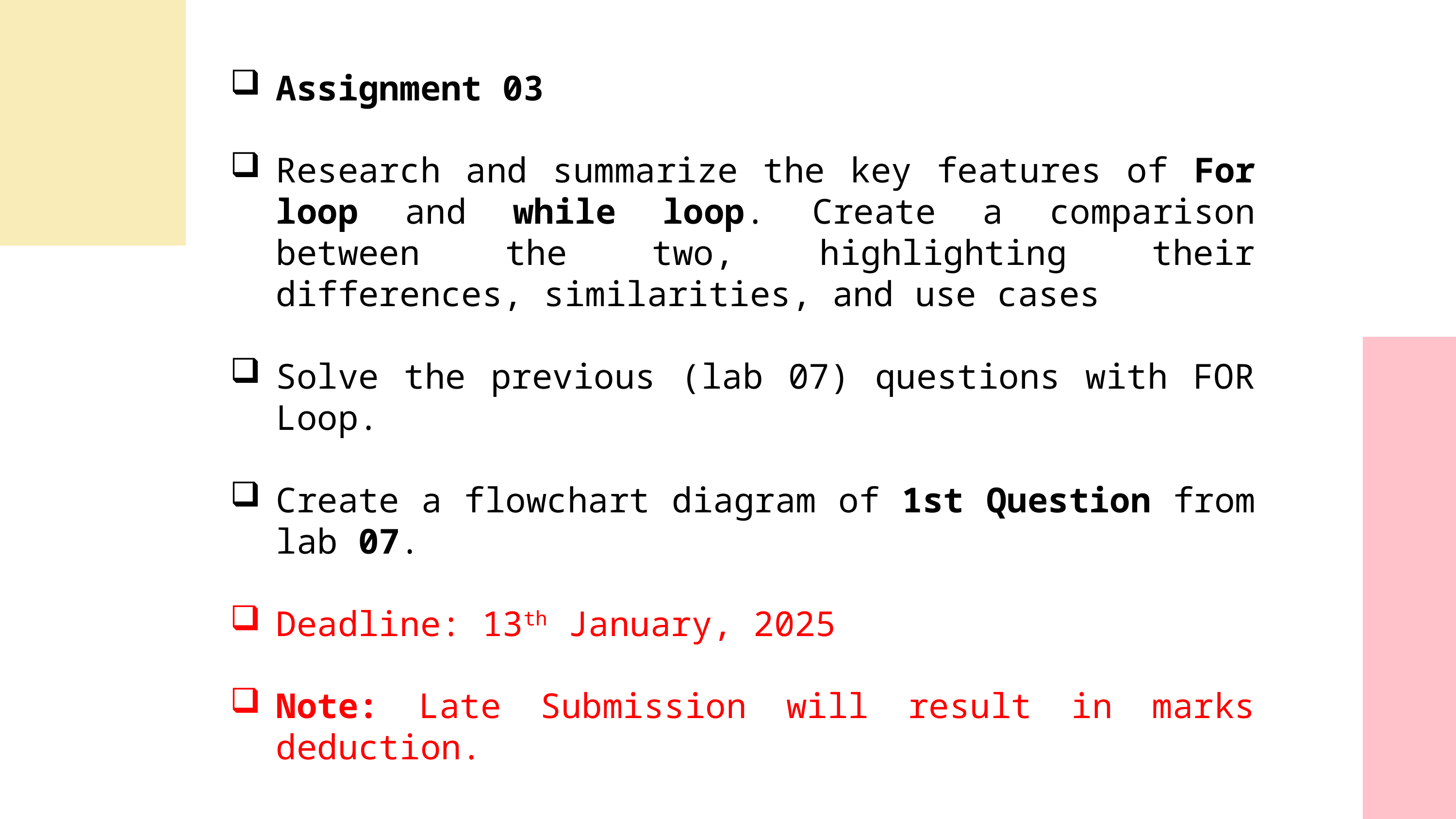

Assignment 03

Research and summarize the key features of For loop and while loop. Create a comparison between the two, highlighting their differences, similarities, and use cases

Solve the previous (lab 07) questions with FOR Loop.

Create a flowchart diagram of 1st Question from lab 07.

Deadline: 13th January, 2025

Note: Late Submission will result in marks deduction.